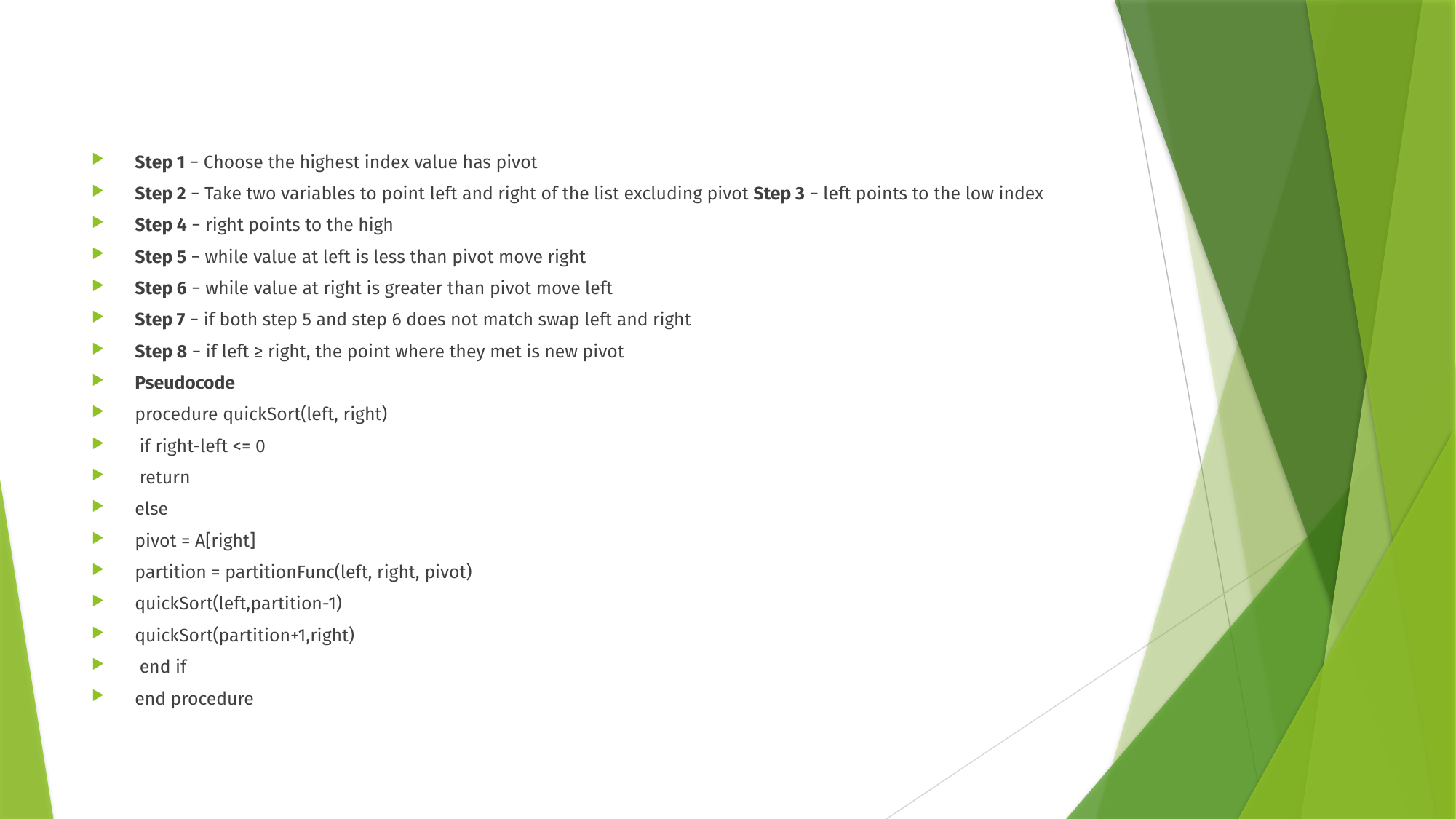

#
Step 1 − Choose the highest index value has pivot
Step 2 − Take two variables to point left and right of the list excluding pivot Step 3 − left points to the low index
Step 4 − right points to the high
Step 5 − while value at left is less than pivot move right
Step 6 − while value at right is greater than pivot move left
Step 7 − if both step 5 and step 6 does not match swap left and right
Step 8 − if left ≥ right, the point where they met is new pivot
Pseudocode
procedure quickSort(left, right)
 if right-left <= 0
 return
else
pivot = A[right]
partition = partitionFunc(left, right, pivot)
quickSort(left,partition-1)
quickSort(partition+1,right)
 end if
end procedure